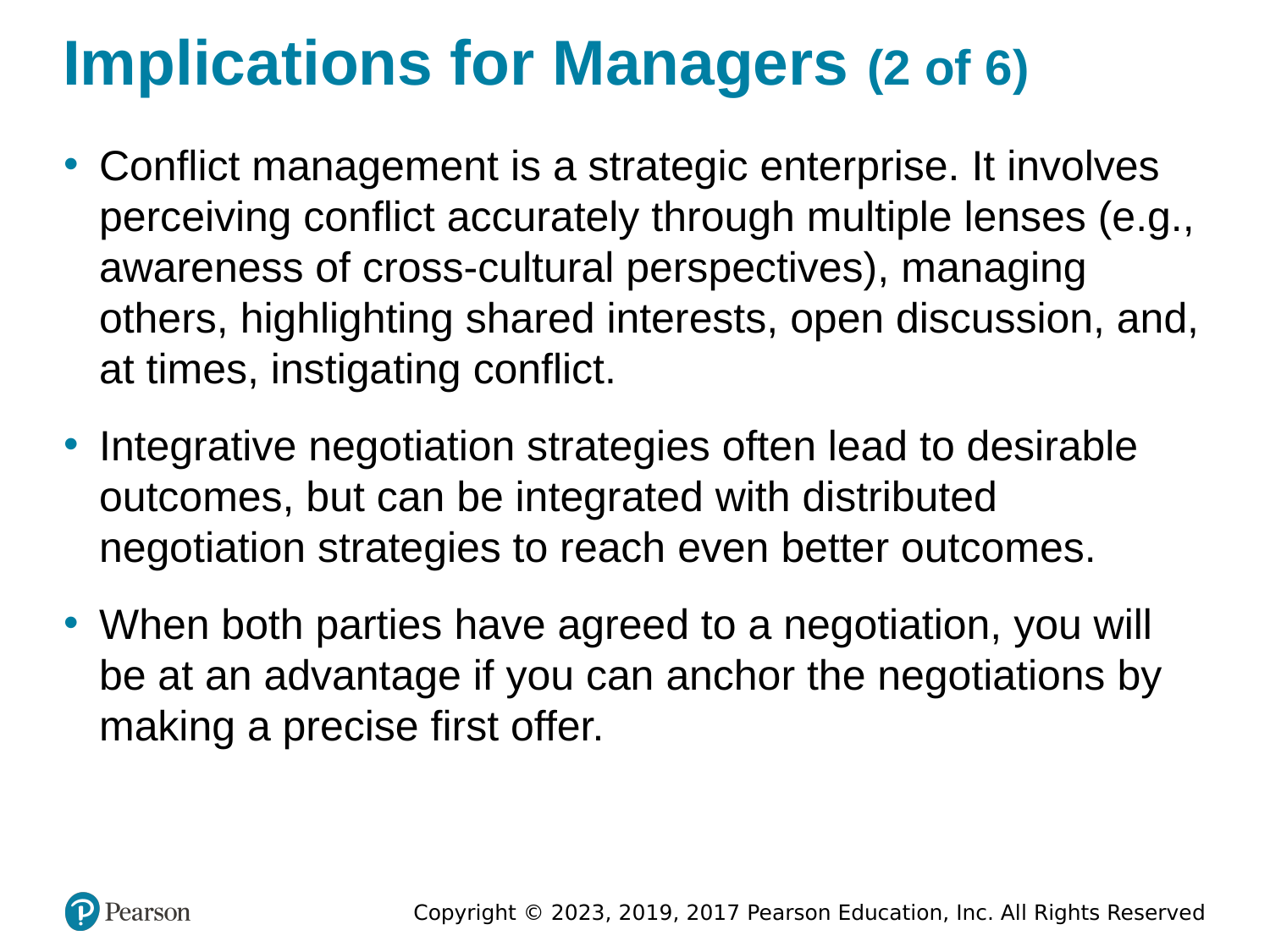

# Implications for Managers (2 of 6)
Conflict management is a strategic enterprise. It involves perceiving conflict accurately through multiple lenses (e.g., awareness of cross-cultural perspectives), managing others, highlighting shared interests, open discussion, and, at times, instigating conflict.
Integrative negotiation strategies often lead to desirable outcomes, but can be integrated with distributed negotiation strategies to reach even better outcomes.
When both parties have agreed to a negotiation, you will be at an advantage if you can anchor the negotiations by making a precise first offer.